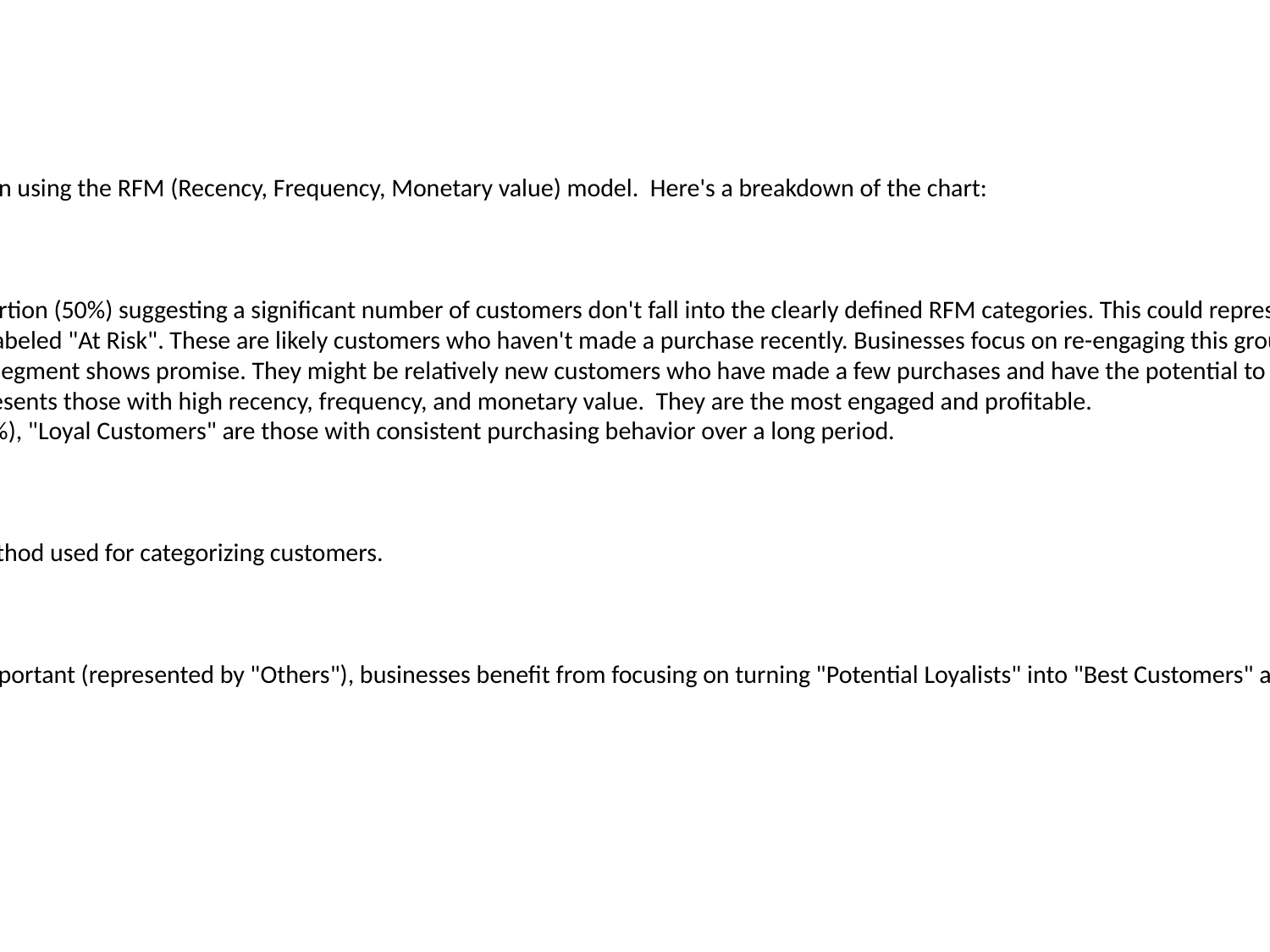

#

The image depicts a pie chart illustrating customer segmentation using the RFM (Recency, Frequency, Monetary value) model.  Here's a breakdown of the chart:
**Segments:**
* **Others (Light Blue):** This segment occupies the largest portion (50%) suggesting a significant number of customers don't fall into the clearly defined RFM categories. This could represent newer customers or those with inconsistent buying habits.
* **At Risk (Dark Blue):** The second largest group (25.4%) is labeled "At Risk". These are likely customers who haven't made a purchase recently. Businesses focus on re-engaging this group to prevent churn.
* **Potential Loyalists (Light Green):**  Making up 19.4%, this segment shows promise. They might be relatively new customers who have made a few purchases and have the potential to become loyal.
* **Best Customers (Green):** This valuable group (3.9%) represents those with high recency, frequency, and monetary value.  They are the most engaged and profitable.
* **Loyal Customers (Pink):** While smaller in proportion (1.2%), "Loyal Customers" are those with consistent purchasing behavior over a long period.
**Title:**
* "Customer Segmentation using RFM" clearly indicates the method used for categorizing customers.
**Overall:**
The chart emphasizes that while attracting new customers is important (represented by "Others"), businesses benefit from focusing on turning "Potential Loyalists" into "Best Customers" and mitigating the risk of the "At Risk" segment.